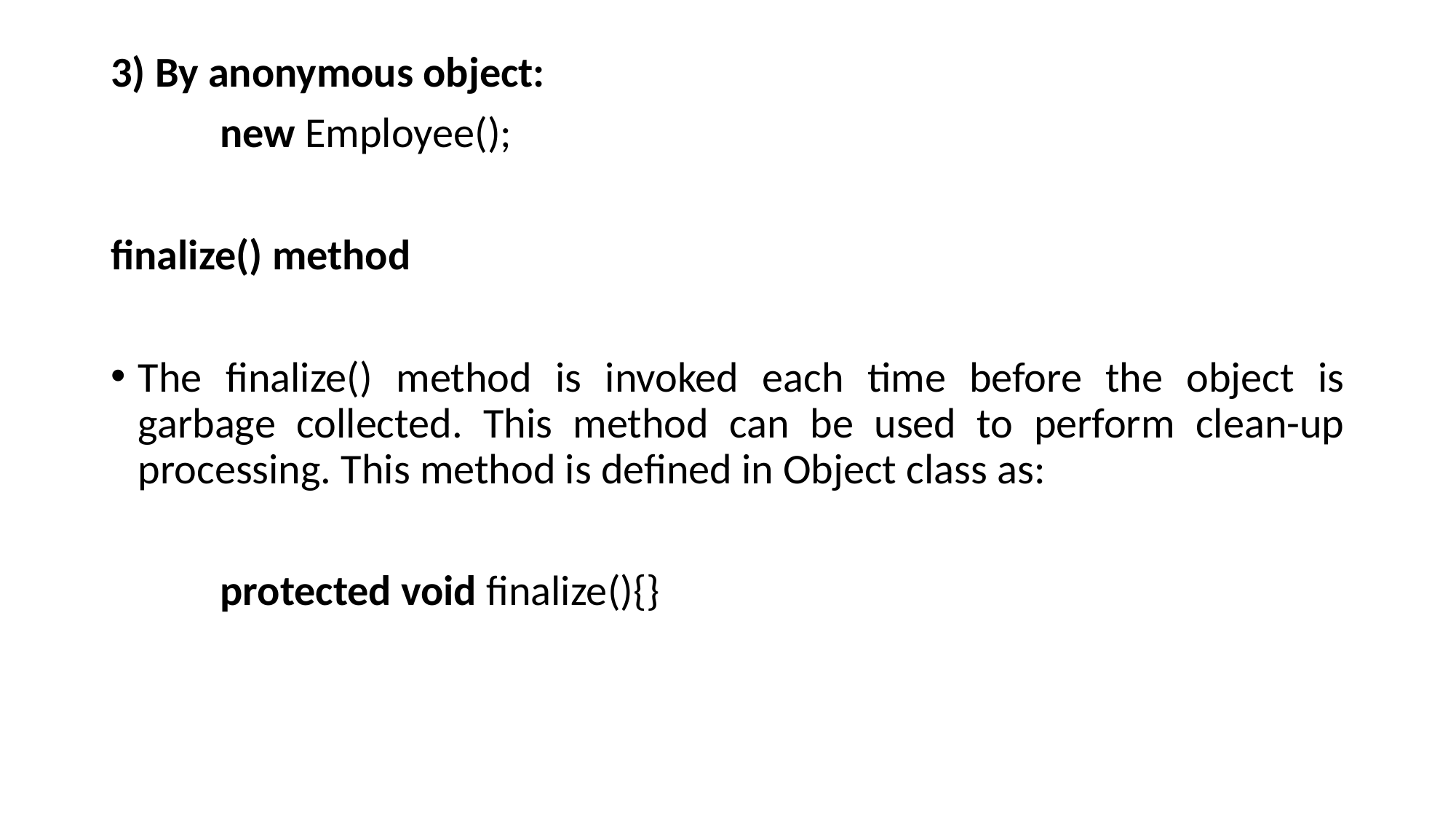

3) By anonymous object:
	new Employee();

finalize() method

The finalize() method is invoked each time before the object is garbage collected. This method can be used to perform clean-up processing. This method is defined in Object class as:

	protected void finalize(){}